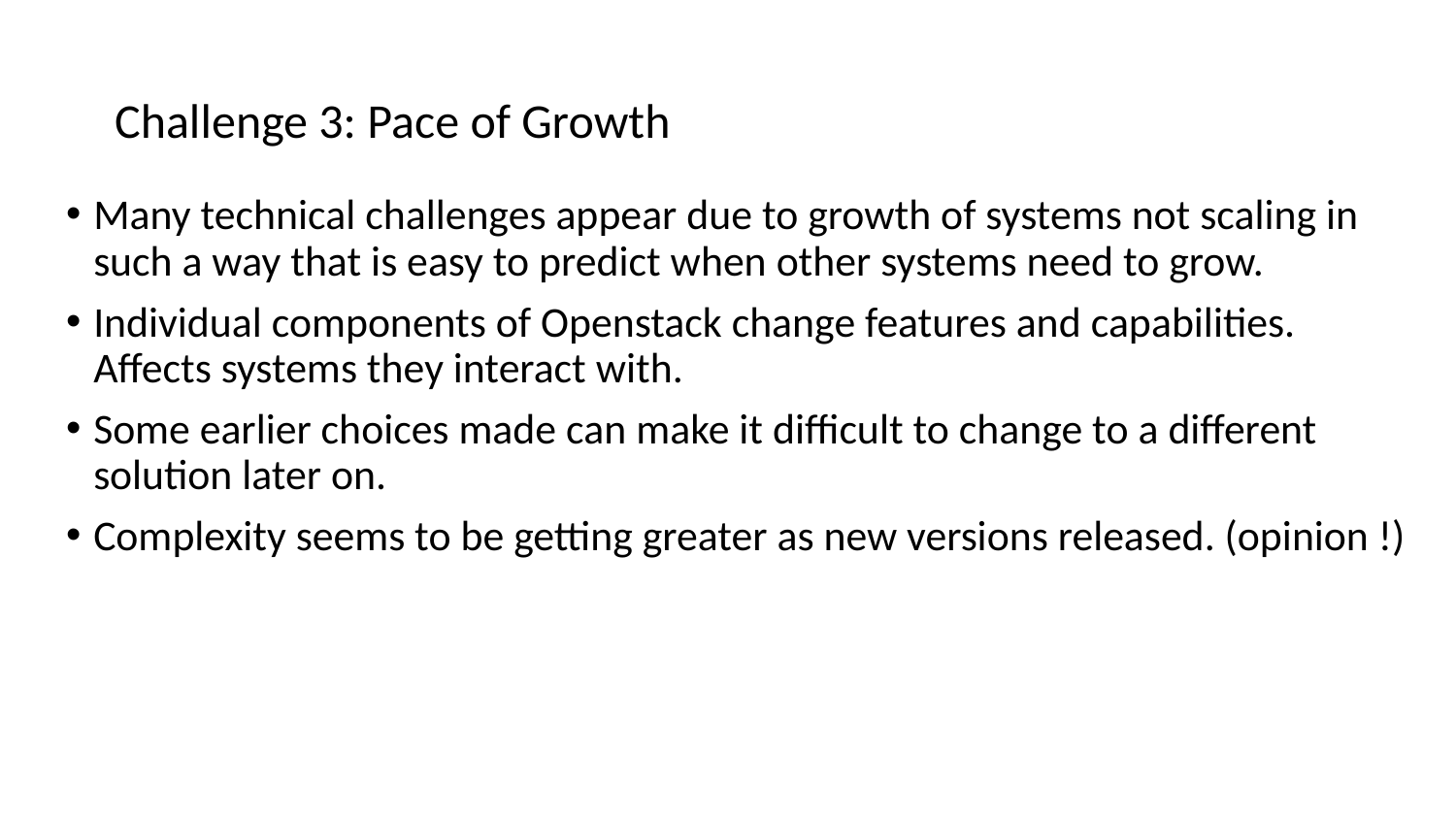

# Challenge 3: Pace of Growth
Many technical challenges appear due to growth of systems not scaling in such a way that is easy to predict when other systems need to grow.
Individual components of Openstack change features and capabilities. Affects systems they interact with.
Some earlier choices made can make it difficult to change to a different solution later on.
Complexity seems to be getting greater as new versions released. (opinion !)